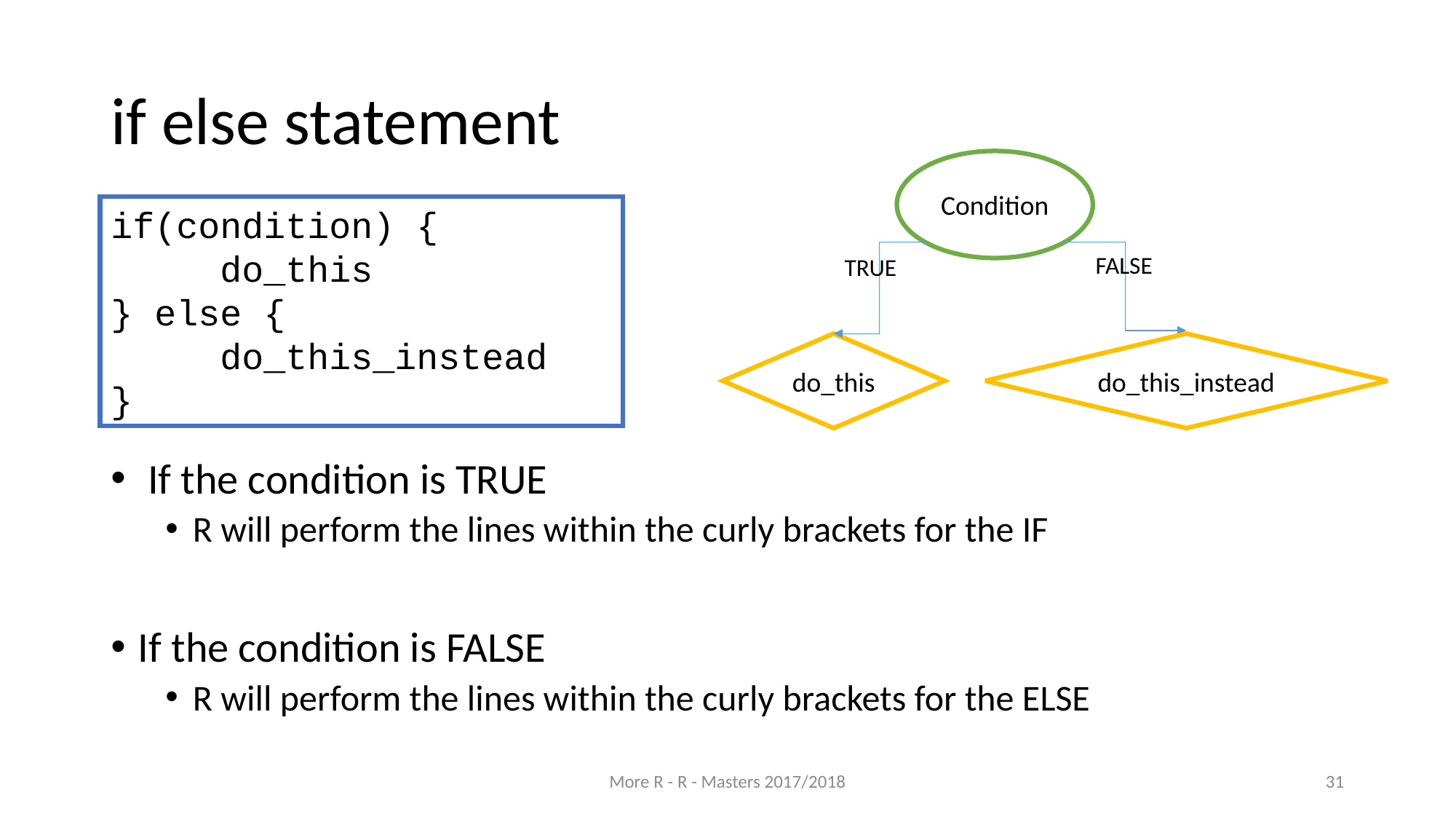

# if else statement
Condition
FALSE
TRUE
do_this
do_this_instead
if(condition) {
	do_this
} else {
	do_this_instead
}
 If the condition is TRUE
R will perform the lines within the curly brackets for the IF

If the condition is FALSE
R will perform the lines within the curly brackets for the ELSE
More R - R - Masters 2017/2018
31